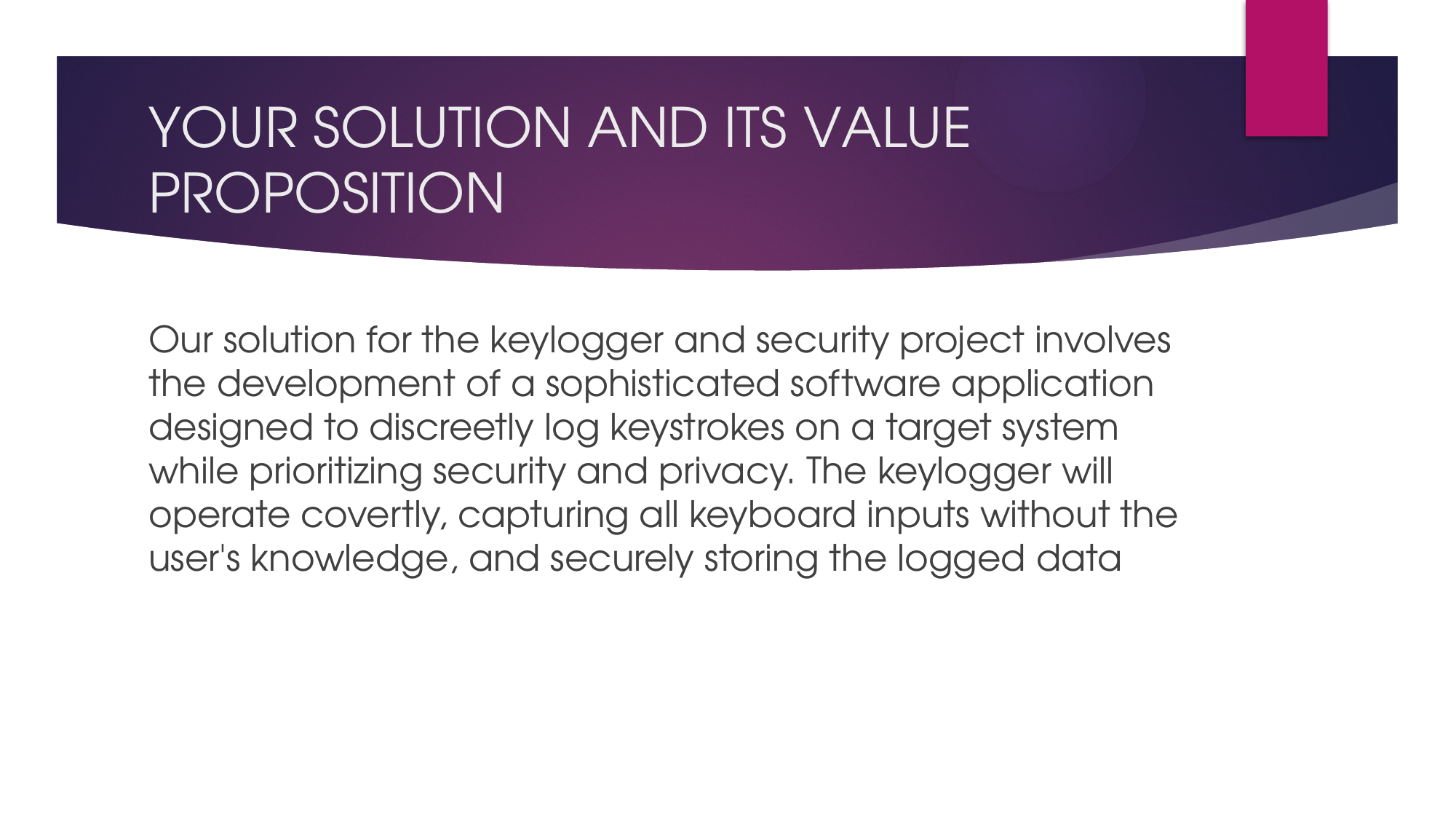

# YOUR SOLUTION AND ITS VALUE PROPOSITION
Our solution for the keylogger and security project involves the development of a sophisticated software application designed to discreetly log keystrokes on a target system while prioritizing security and privacy. The keylogger will operate covertly, capturing all keyboard inputs without the user's knowledge, and securely storing the logged data